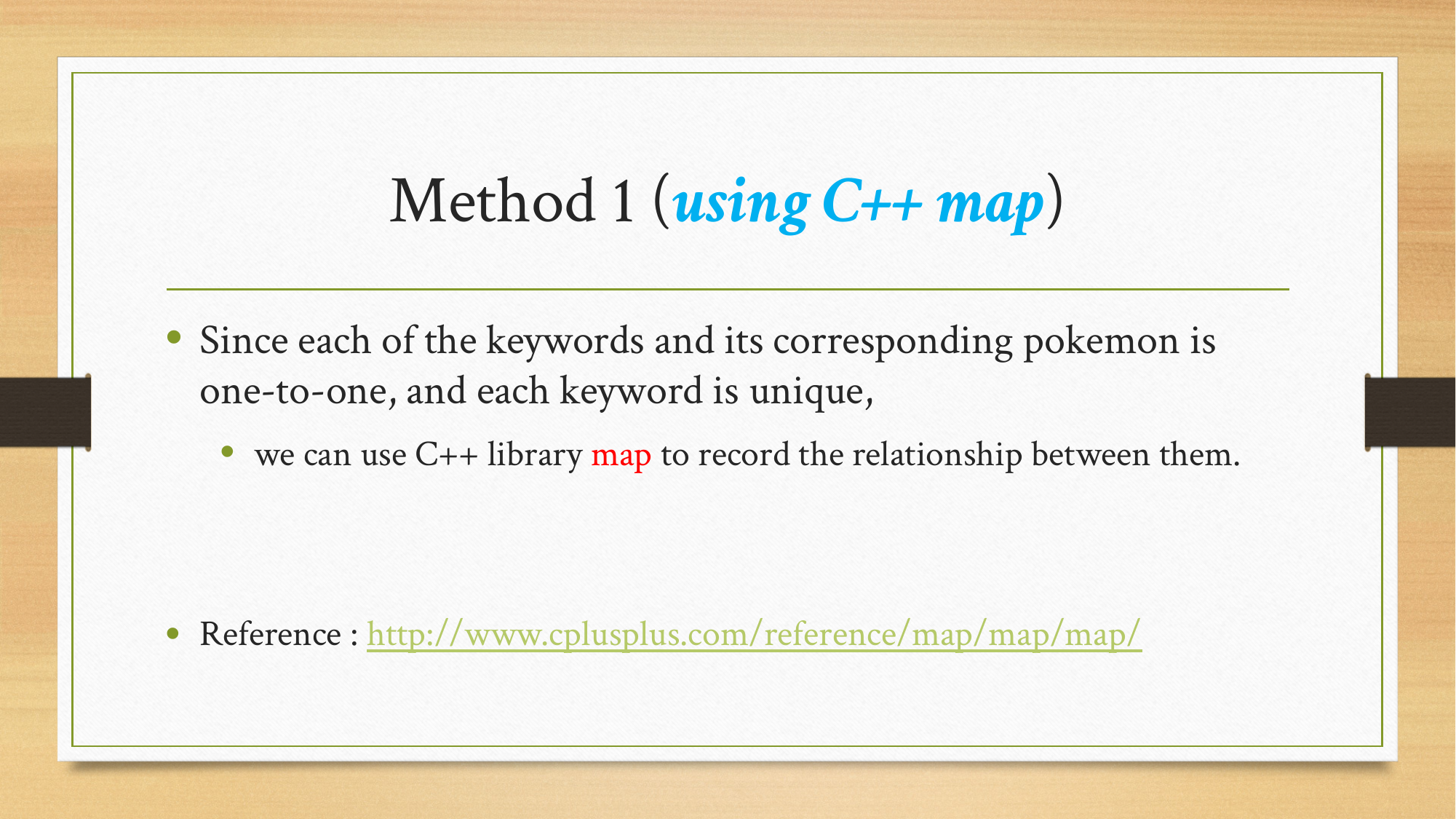

# Method 1 (using C++ map)
Since each of the keywords and its corresponding pokemon is one-to-one, and each keyword is unique,
we can use C++ library map to record the relationship between them.

Reference : http://www.cplusplus.com/reference/map/map/map/